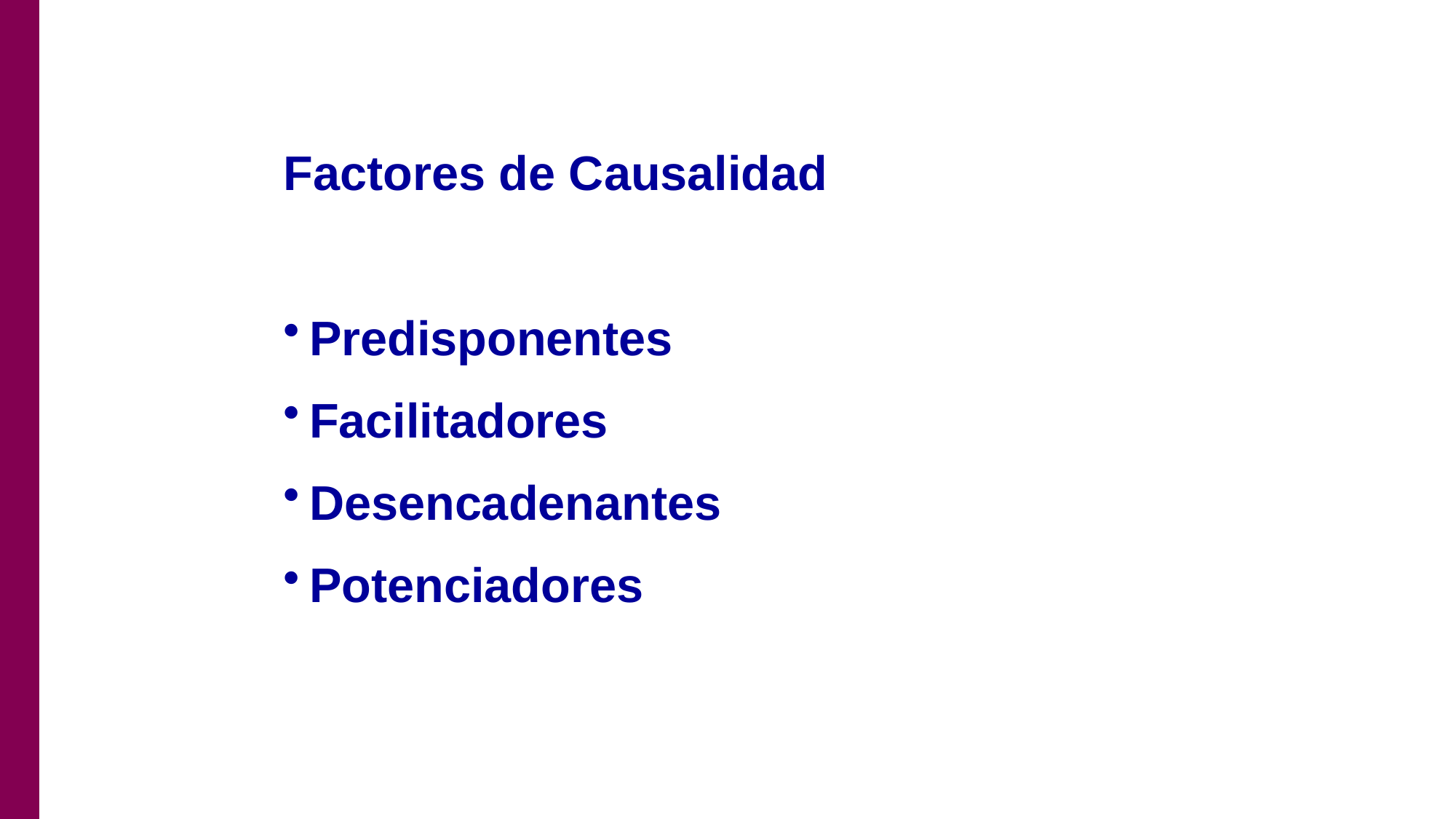

Factores de Causalidad

Predisponentes
Facilitadores
Desencadenantes
Potenciadores